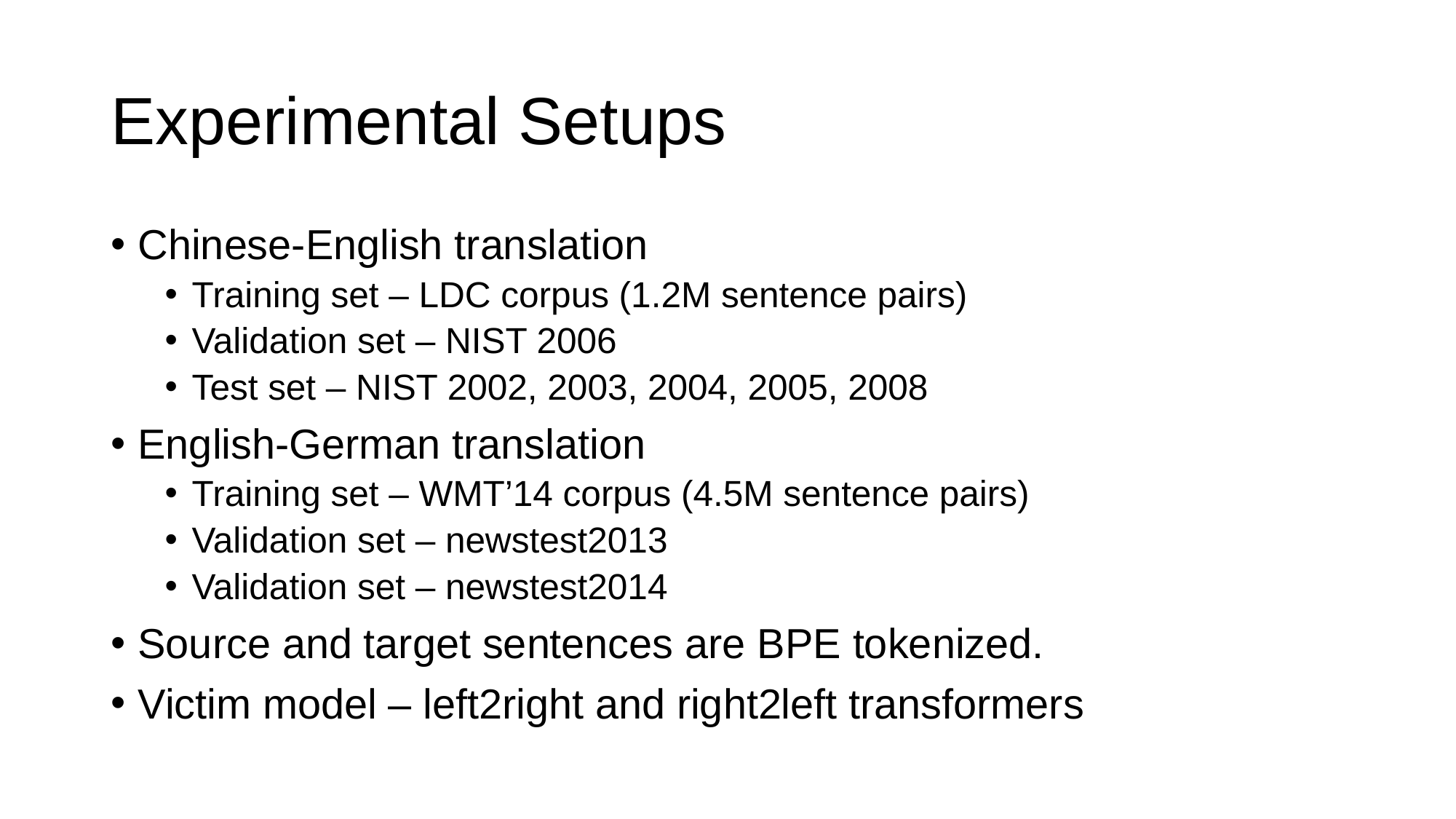

# Experimental Setups
Chinese-English translation
Training set – LDC corpus (1.2M sentence pairs)
Validation set – NIST 2006
Test set – NIST 2002, 2003, 2004, 2005, 2008
English-German translation
Training set – WMT’14 corpus (4.5M sentence pairs)
Validation set – newstest2013
Validation set – newstest2014
Source and target sentences are BPE tokenized.
Victim model – left2right and right2left transformers